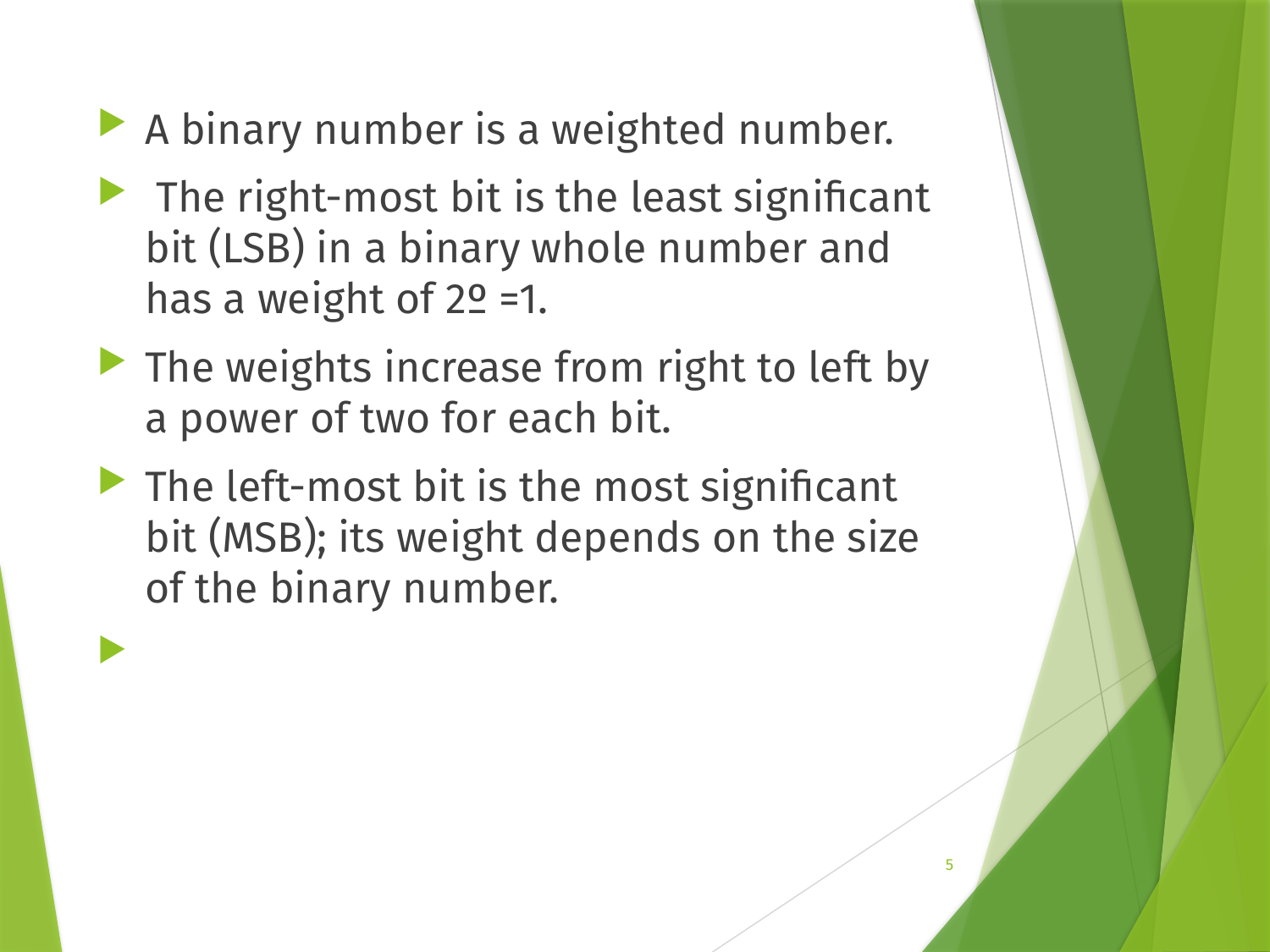

A binary number is a weighted number.
 The right-most bit is the least significant bit (LSB) in a binary whole number and has a weight of 2º =1.
The weights increase from right to left by a power of two for each bit.
The left-most bit is the most significant bit (MSB); its weight depends on the size of the binary number.

5